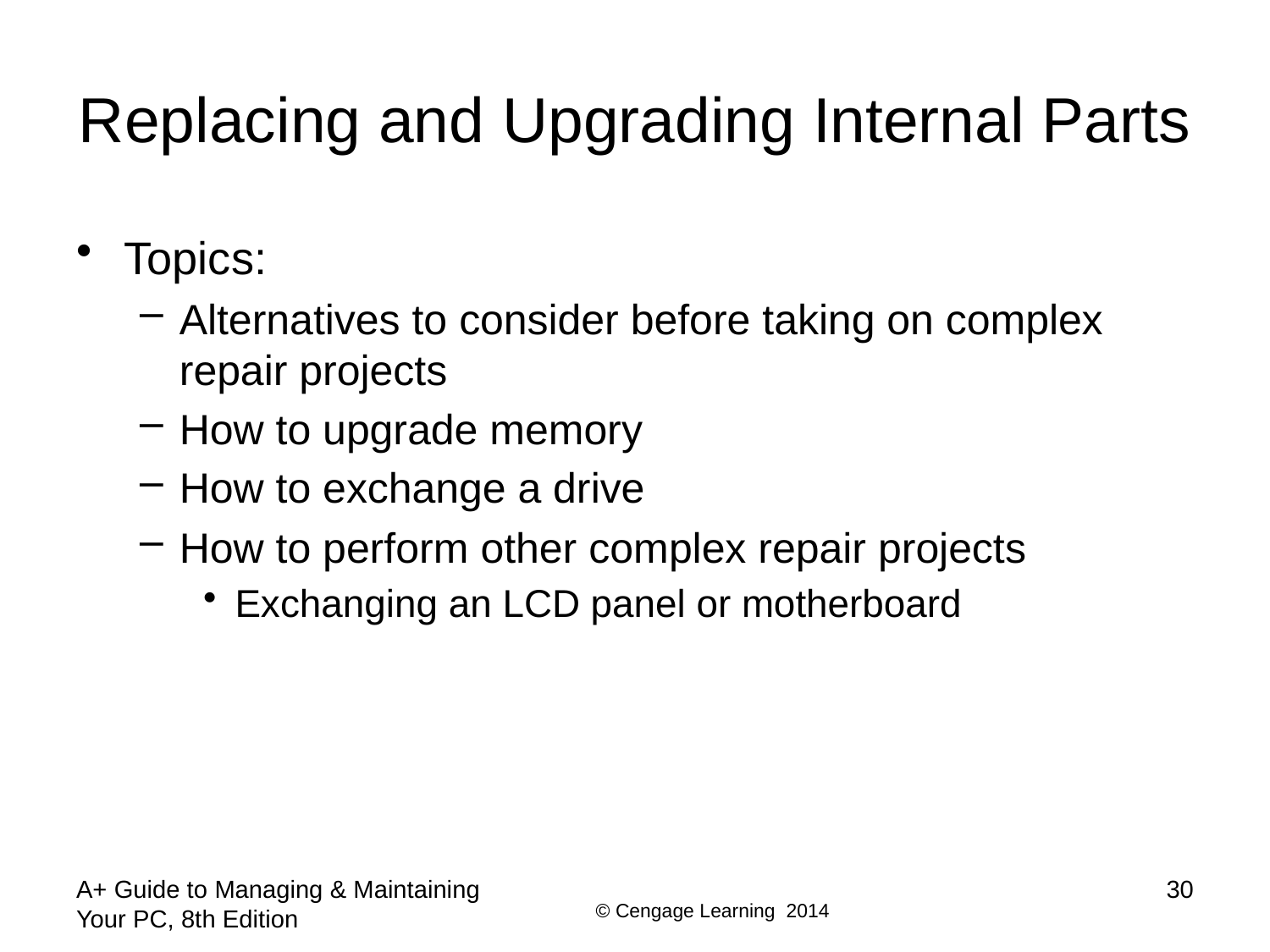

# Replacing and Upgrading Internal Parts
Topics:
Alternatives to consider before taking on complex repair projects
How to upgrade memory
How to exchange a drive
How to perform other complex repair projects
Exchanging an LCD panel or motherboard
A+ Guide to Managing & Maintaining Your PC, 8th Edition
30